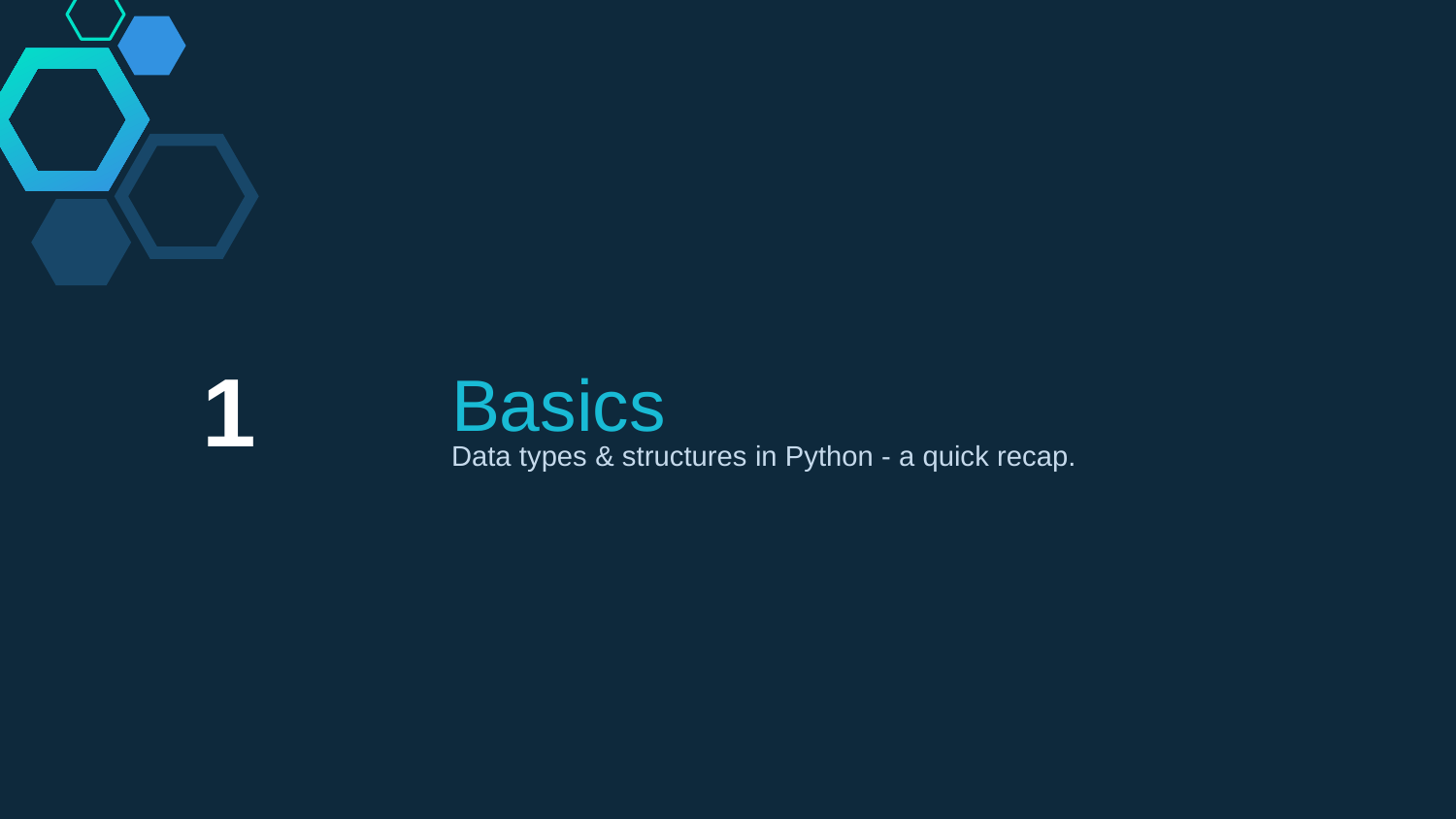

1
# Basics
Data types & structures in Python - a quick recap.